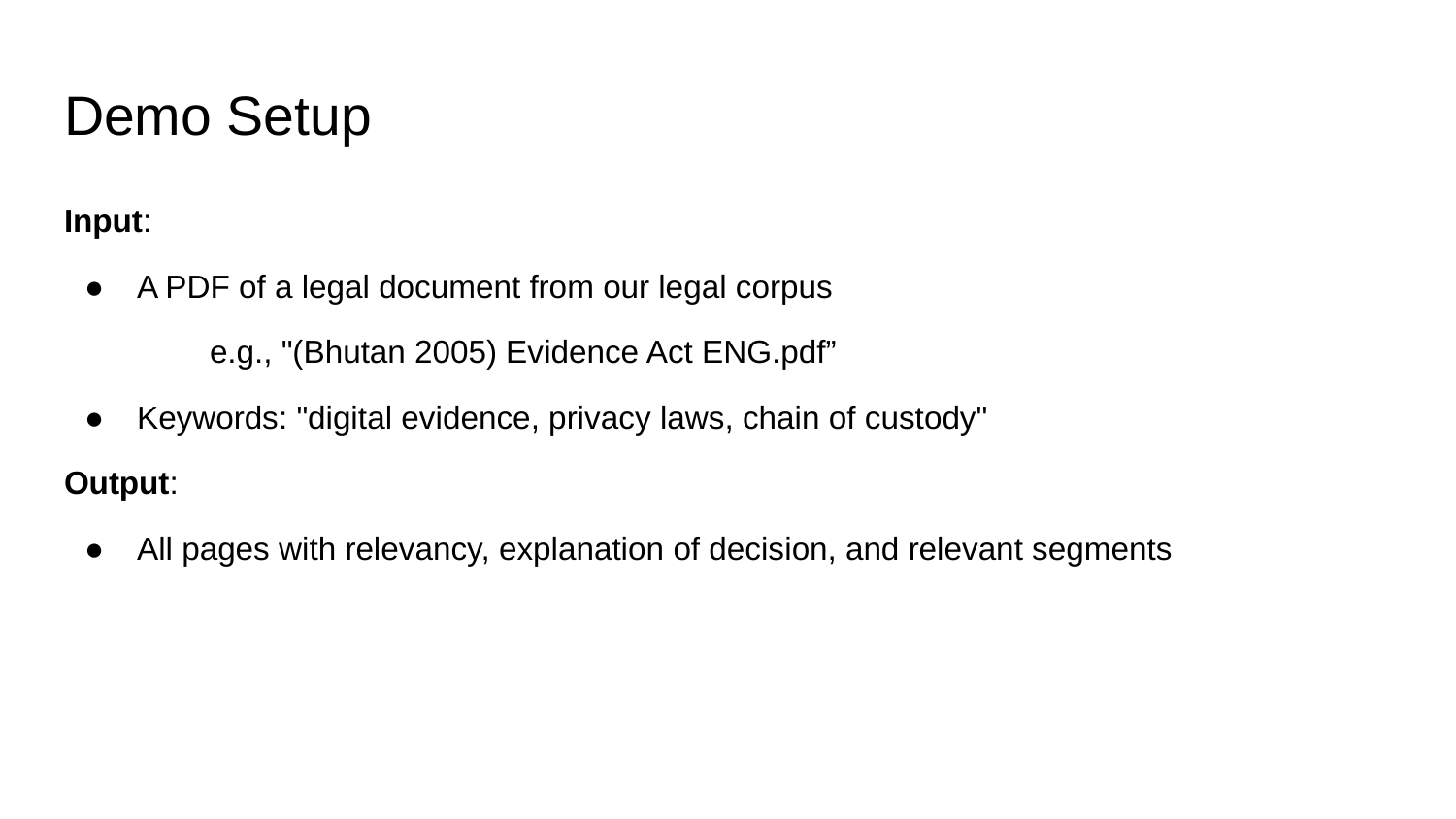

# Demo Setup
Input:
A PDF of a legal document from our legal corpus
e.g., "(Bhutan 2005) Evidence Act ENG.pdf”
Keywords: "digital evidence, privacy laws, chain of custody"
Output:
All pages with relevancy, explanation of decision, and relevant segments